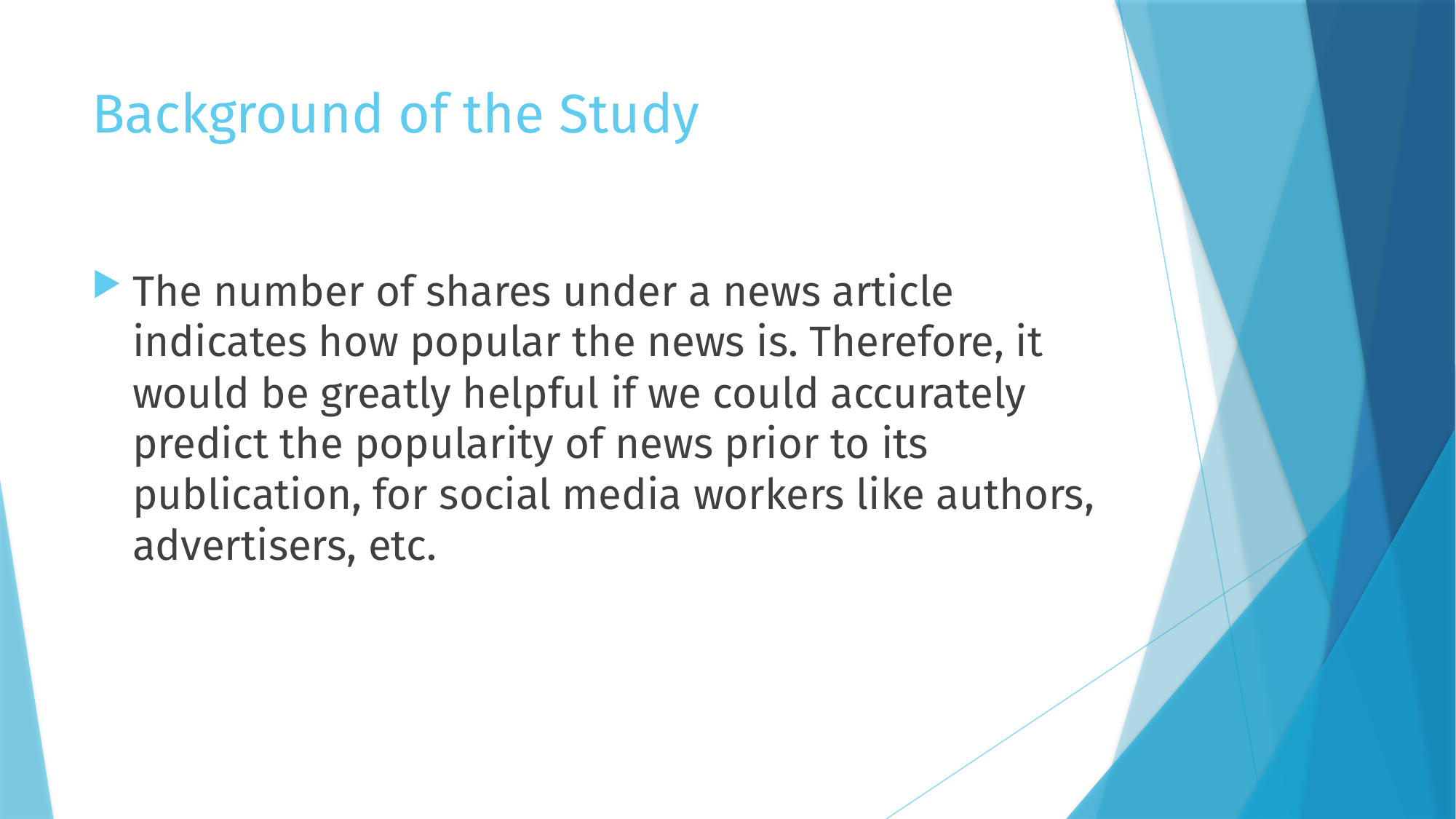

# Background of the Study
The number of shares under a news article indicates how popular the news is. Therefore, it would be greatly helpful if we could accurately predict the popularity of news prior to its publication, for social media workers like authors, advertisers, etc.